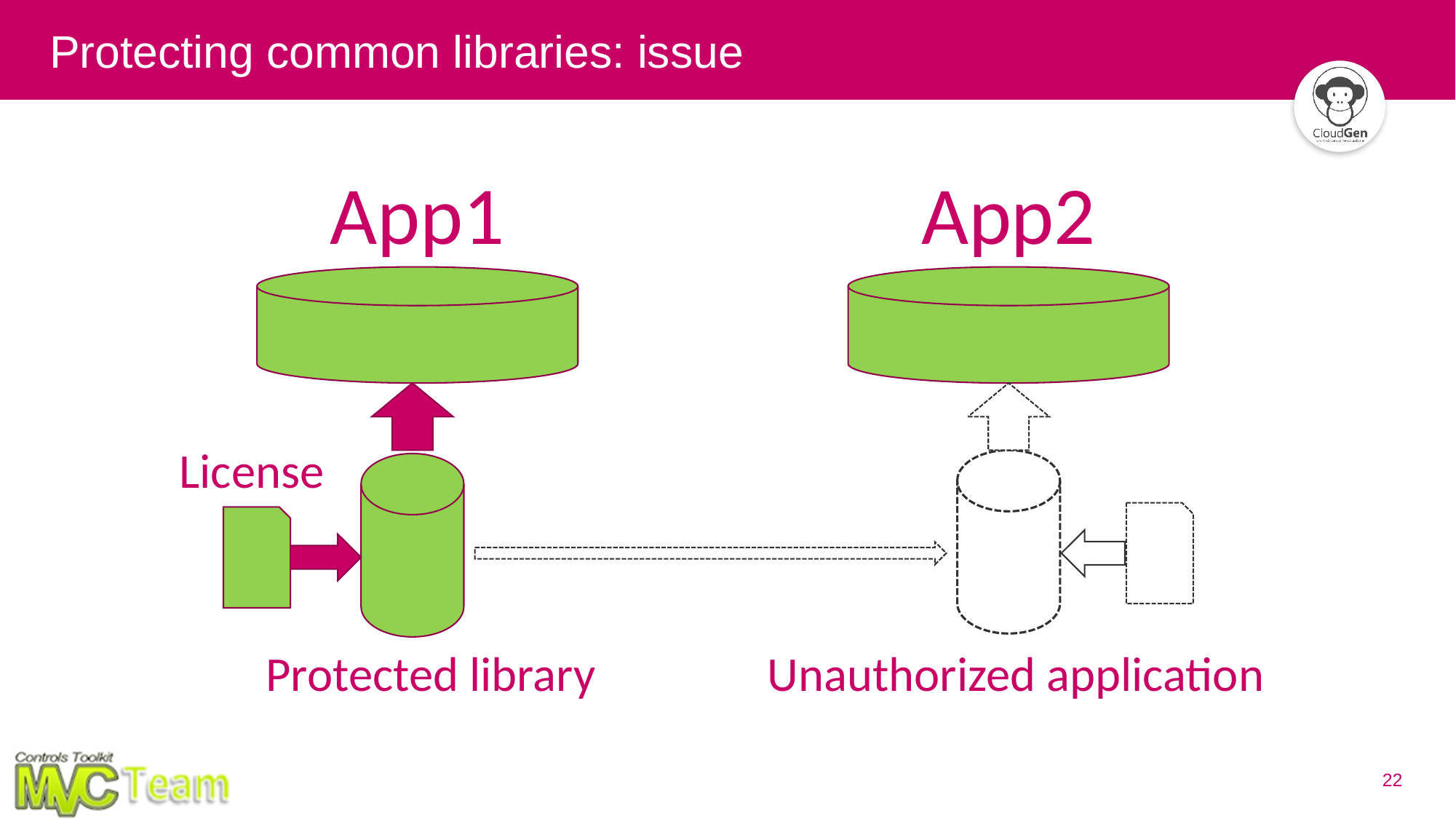

# Protecting common libraries: issue
App1
App2

License

Protected library
Unauthorized application